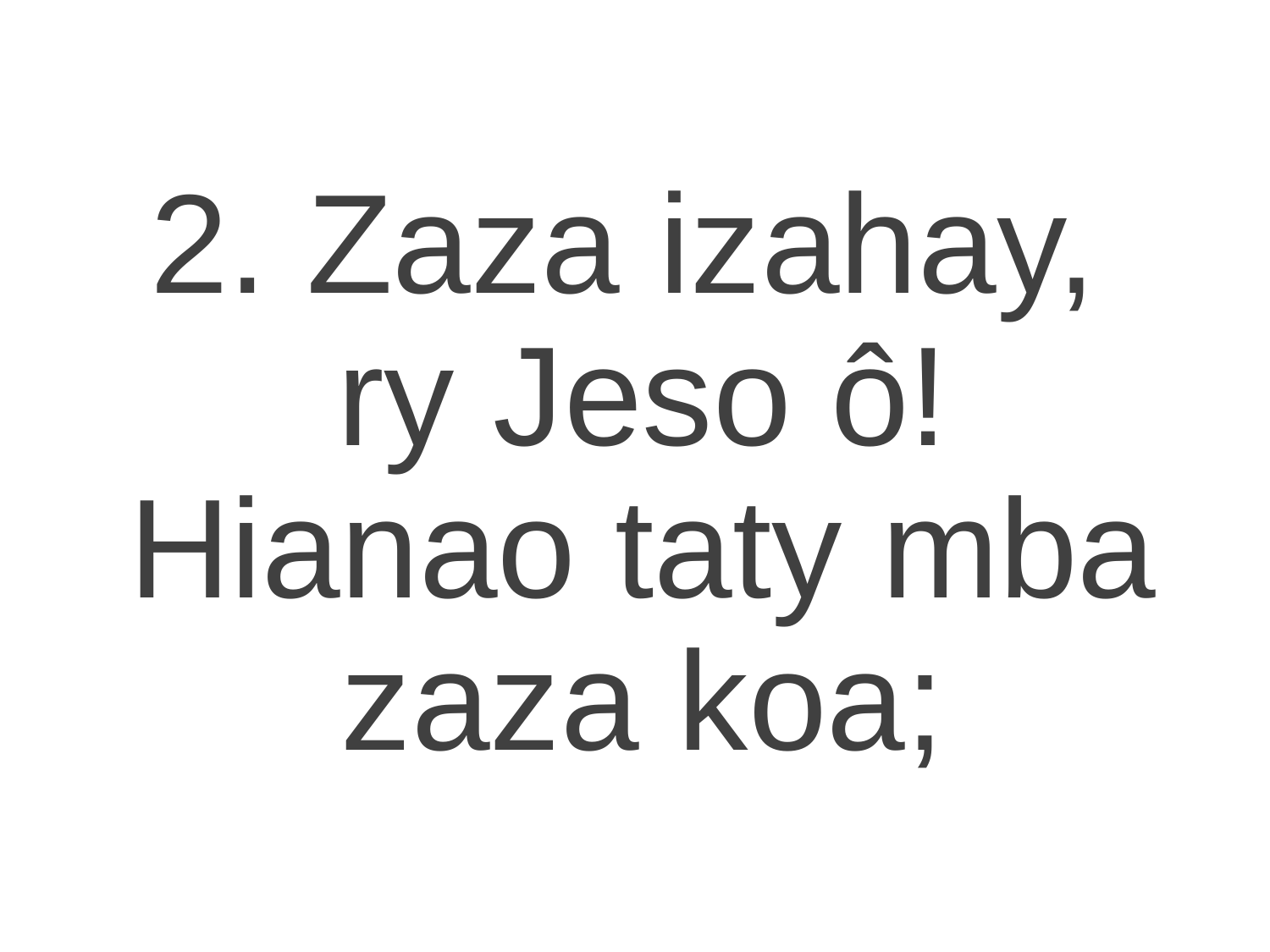

2. Zaza izahay,
ry Jeso ô!
Hianao taty mba zaza koa;